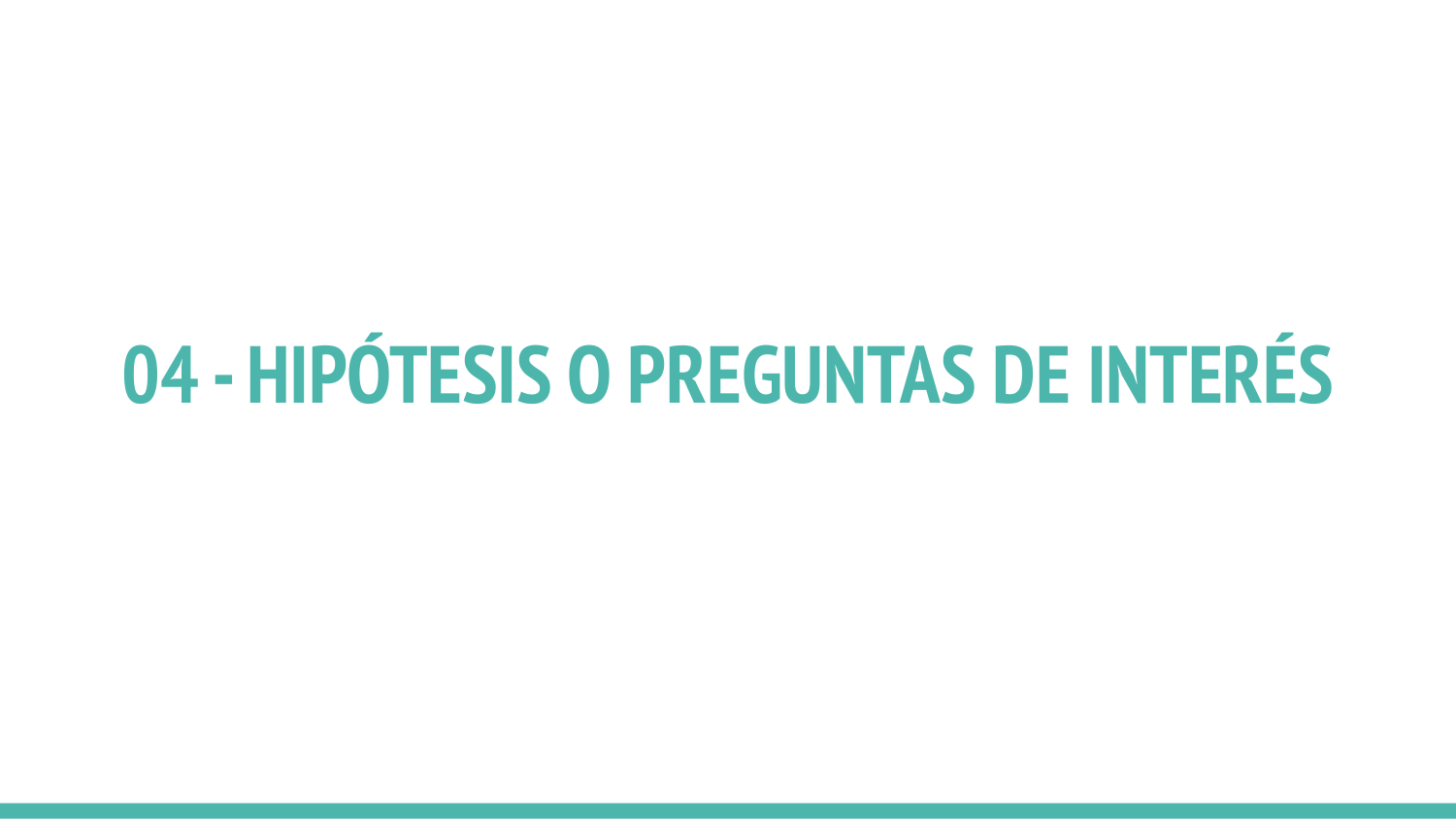

# 04 - HIPÓTESIS O PREGUNTAS DE INTERÉS